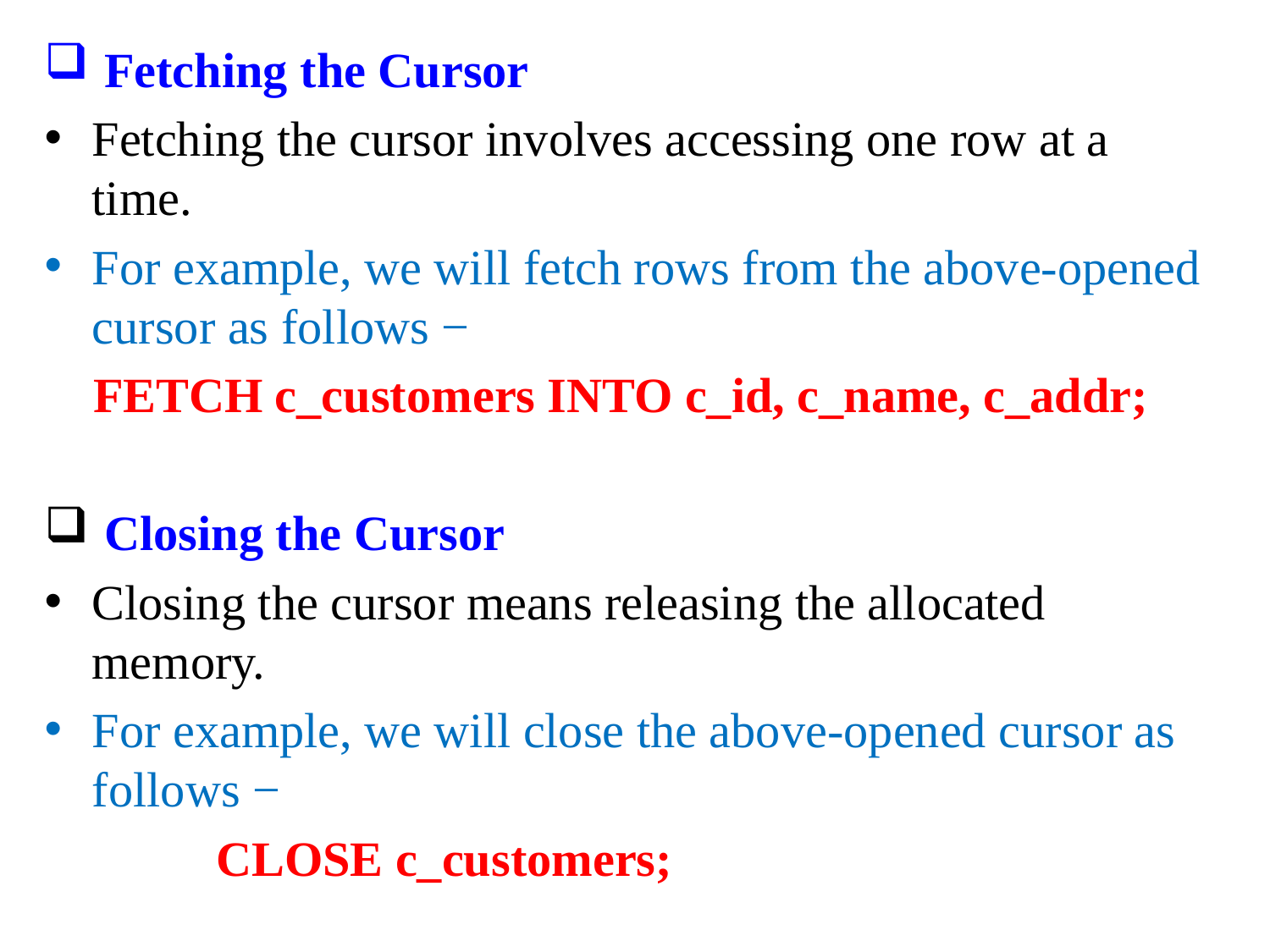

Fetching the Cursor
Fetching the cursor involves accessing one row at a time.
For example, we will fetch rows from the above-opened cursor as follows −
    FETCH c_customers INTO c_id, c_name, c_addr;

 Closing the Cursor
Closing the cursor means releasing the allocated memory.
For example, we will close the above-opened cursor as follows −
              CLOSE c_customers;